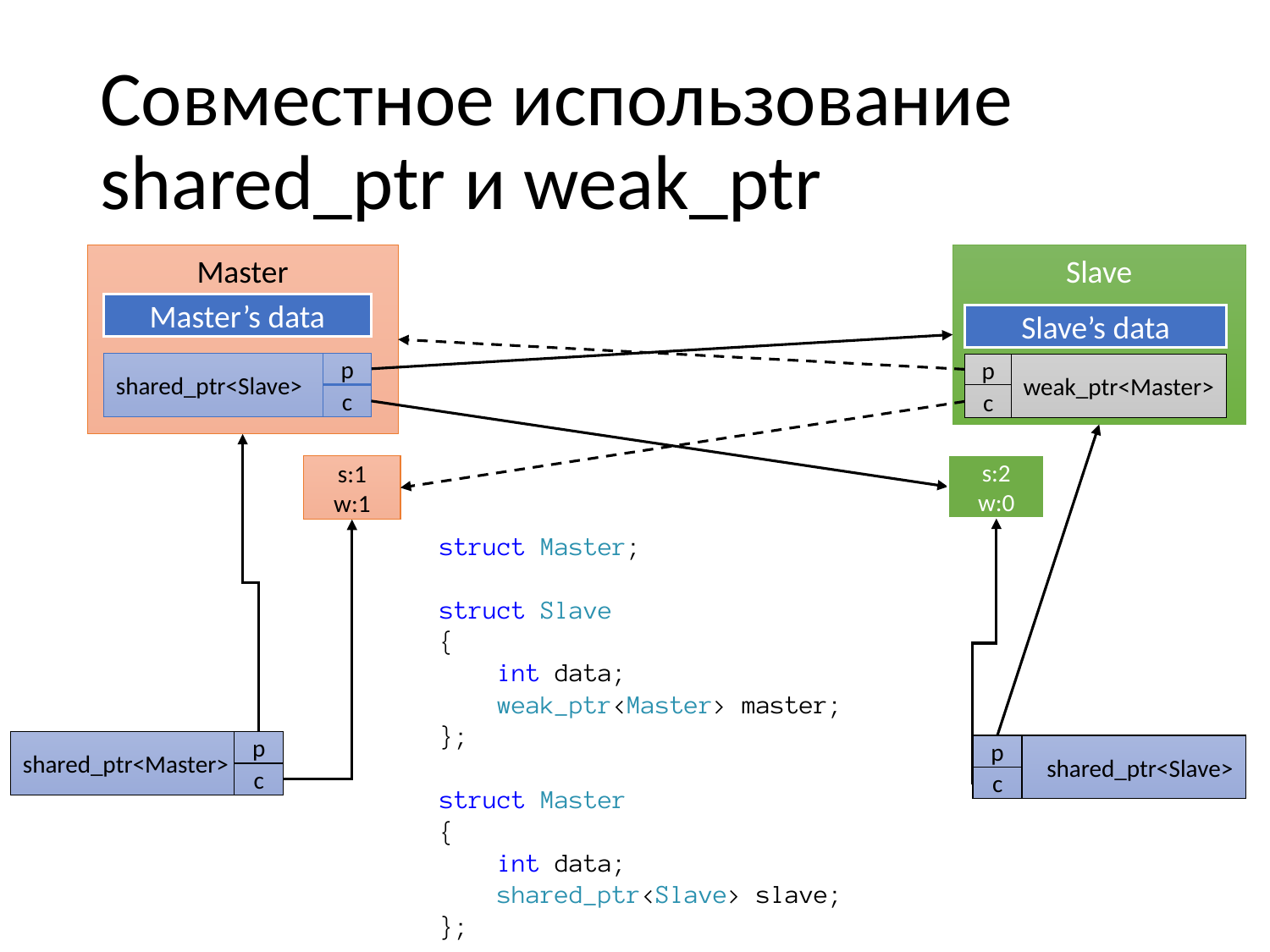

# Совместное использование shared_ptr и weak_ptr
Master
Slave
Slave’s data
p
weak_ptr<Master>
c
Master’s data
shared_ptr<Slave>
p
c
s:2
w:0
s:1
w:1
struct Master;

struct Slave
{
    int data;
    weak_ptr<Master> master;
};

struct Master
{
    int data;
    shared_ptr<Slave> slave;
};
shared_ptr<Master>
p
c
shared_ptr<Slave>
p
c